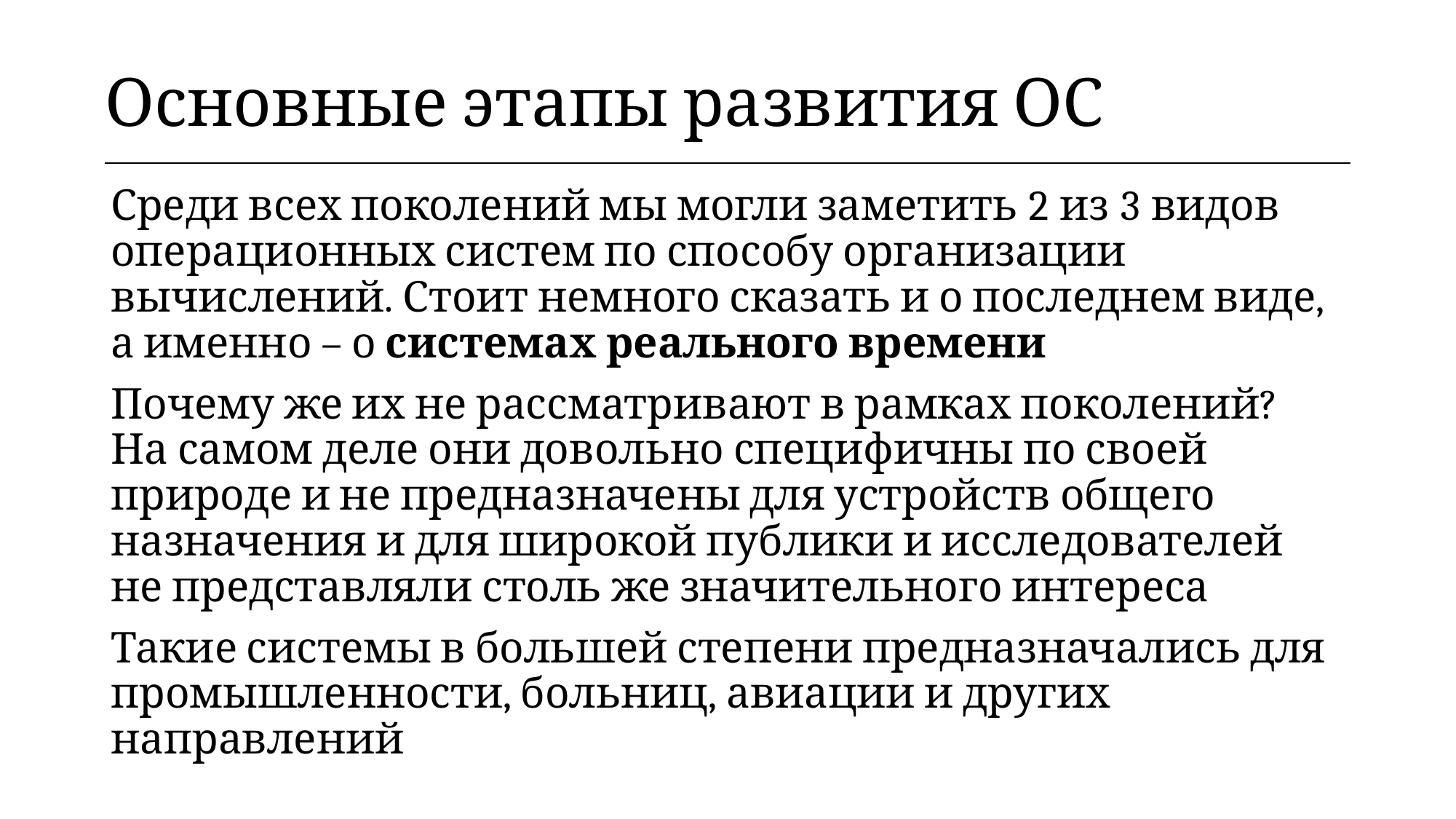

| Основные этапы развития ОС |
| --- |
Среди всех поколений мы могли заметить 2 из 3 видов операционных систем по способу организации вычислений. Стоит немного сказать и о последнем виде, а именно – о системах реального времени
Почему же их не рассматривают в рамках поколений? На самом деле они довольно специфичны по своей природе и не предназначены для устройств общего назначения и для широкой публики и исследователей не представляли столь же значительного интереса
Такие системы в большей степени предназначались для промышленности, больниц, авиации и других направлений